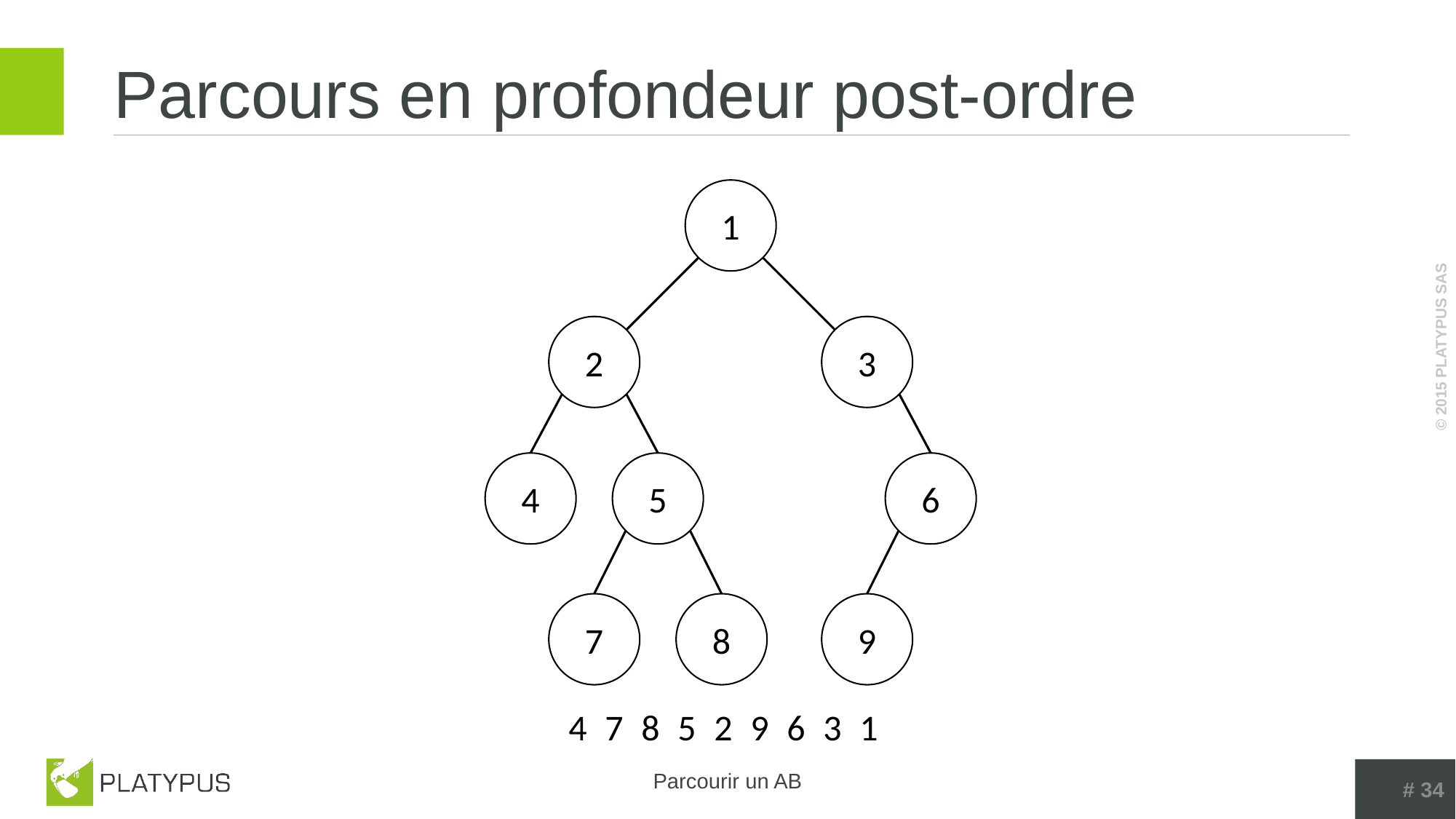

# Parcours en profondeur post-ordre
1
2
3
4
5
6
7
8
9
4
7
8
5
2
9
6
3
1
# 34
Parcourir un AB